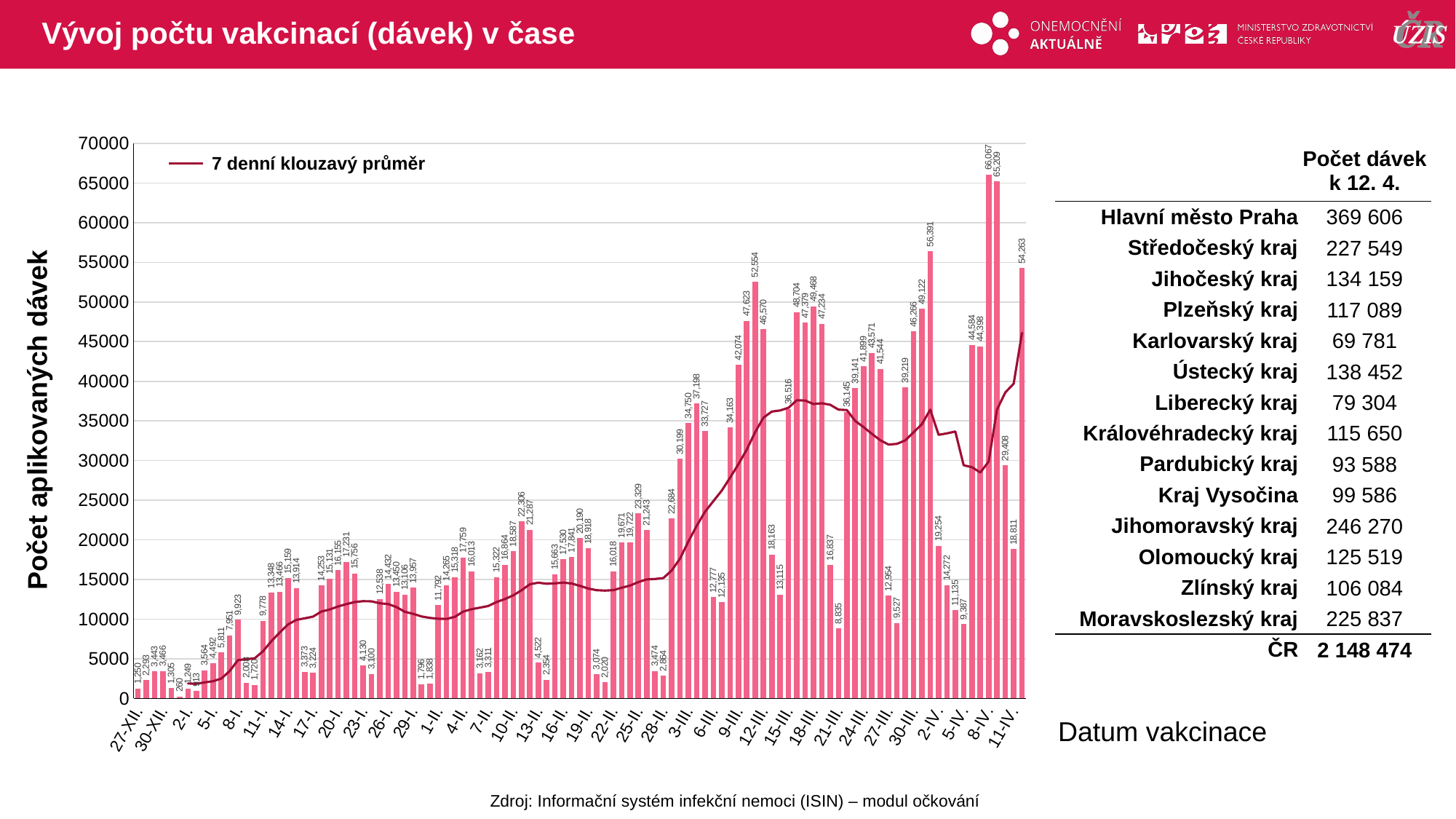

# Vývoj počtu vakcinací (dávek) v čase

### Chart

| Category | celkem |
|---|---|
| 27-XII. | 1250.0 |
| 28-XII. | 2293.0 |
| 29-XII. | 3443.0 |
| 30-XII. | 3466.0 |
| 31-XII. | 1305.0 |
| 1-I. | 260.0 |
| 2-I. | 1249.0 |
| 3-I. | 913.0 |
| 4-I. | 3564.0 |
| 5-I. | 4492.0 |
| 6-I. | 5811.0 |
| 7-I. | 7951.0 |
| 8-I. | 9923.0 |
| 9-I. | 2008.0 |
| 10-I. | 1720.0 |
| 11-I. | 9778.0 |
| 12-I. | 13348.0 |
| 13-I. | 13466.0 |
| 14-I. | 15159.0 |
| 15-I. | 13914.0 |
| 16-I. | 3373.0 |
| 17-I. | 3224.0 |
| 18-I. | 14253.0 |
| 19-I. | 15131.0 |
| 20-I. | 16155.0 |
| 21-I. | 17231.0 |
| 22-I. | 15756.0 |
| 23-I. | 4130.0 |
| 24-I. | 3100.0 |
| 25-I. | 12538.0 |
| 26-I. | 14432.0 |
| 27-I. | 13450.0 |
| 28-I. | 13106.0 |
| 29-I. | 13957.0 |
| 30-I. | 1796.0 |
| 31-I. | 1838.0 |
| 1-II. | 11792.0 |
| 2-II. | 14265.0 |
| 3-II. | 15318.0 |
| 4-II. | 17759.0 |
| 5-II. | 16013.0 |
| 6-II. | 3162.0 |
| 7-II. | 3311.0 |
| 8-II. | 15322.0 |
| 9-II. | 16864.0 |
| 10-II. | 18587.0 |
| 11-II. | 22306.0 |
| 12-II. | 21287.0 |
| 13-II. | 4522.0 |
| 14-II. | 2354.0 |
| 15-II. | 15663.0 |
| 16-II. | 17530.0 |
| 17-II. | 17841.0 |
| 18-II. | 20190.0 |
| 19-II. | 18918.0 |
| 20-II. | 3074.0 |
| 21-II. | 2020.0 |
| 22-II. | 16018.0 |
| 23-II. | 19671.0 |
| 24-II. | 19722.0 |
| 25-II. | 23329.0 |
| 26-II. | 21243.0 |
| 27-II. | 3474.0 |
| 28-II. | 2864.0 |
| 1-III. | 22684.0 |
| 2-III. | 30199.0 |
| 3-III. | 34750.0 |
| 4-III. | 37198.0 |
| 5-III. | 33727.0 |
| 6-III. | 12777.0 |
| 7-III. | 12135.0 |
| 8-III. | 34163.0 |
| 9-III. | 42074.0 |
| 10-III. | 47623.0 |
| 11-III. | 52554.0 |
| 12-III. | 46570.0 |
| 13-III. | 18163.0 |
| 14-III. | 13115.0 |
| 15-III. | 36516.0 |
| 16-III. | 48704.0 |
| 17-III. | 47379.0 |
| 18-III. | 49468.0 |
| 19-III. | 47234.0 |
| 20-III. | 16837.0 |
| 21-III. | 8835.0 |
| 22-III. | 36145.0 |
| 23-III. | 39141.0 |
| 24-III. | 41899.0 |
| 25-III. | 43571.0 |
| 26-III. | 41544.0 |
| 27-III. | 12954.0 |
| 28-III. | 9527.0 |
| 29-III. | 39219.0 |
| 30-III. | 46266.0 |
| 31-III. | 49122.0 |
| 1-IV. | 56391.0 |
| 2-IV. | 19254.0 |
| 3-IV. | 14272.0 |
| 4-IV. | 11135.0 |
| 5-IV. | 9387.0 |
| 6-IV. | 44584.0 |
| 7-IV. | 44398.0 |
| 8-IV. | 66067.0 |
| 9-IV. | 65209.0 |
| 10-IV. | 29408.0 |
| 11-IV. | 18811.0 |
| 12-IV. | 54263.0 |
|  | Počet dávek k 12. 4. |
| --- | --- |
| Hlavní město Praha | 369 606 |
| Středočeský kraj | 227 549 |
| Jihočeský kraj | 134 159 |
| Plzeňský kraj | 117 089 |
| Karlovarský kraj | 69 781 |
| Ústecký kraj | 138 452 |
| Liberecký kraj | 79 304 |
| Královéhradecký kraj | 115 650 |
| Pardubický kraj | 93 588 |
| Kraj Vysočina | 99 586 |
| Jihomoravský kraj | 246 270 |
| Olomoucký kraj | 125 519 |
| Zlínský kraj | 106 084 |
| Moravskoslezský kraj | 225 837 |
| ČR | 2 148 474 |
7 denní klouzavý průměr
Počet aplikovaných dávek
Datum vakcinace
Zdroj: Informační systém infekční nemoci (ISIN) – modul očkování